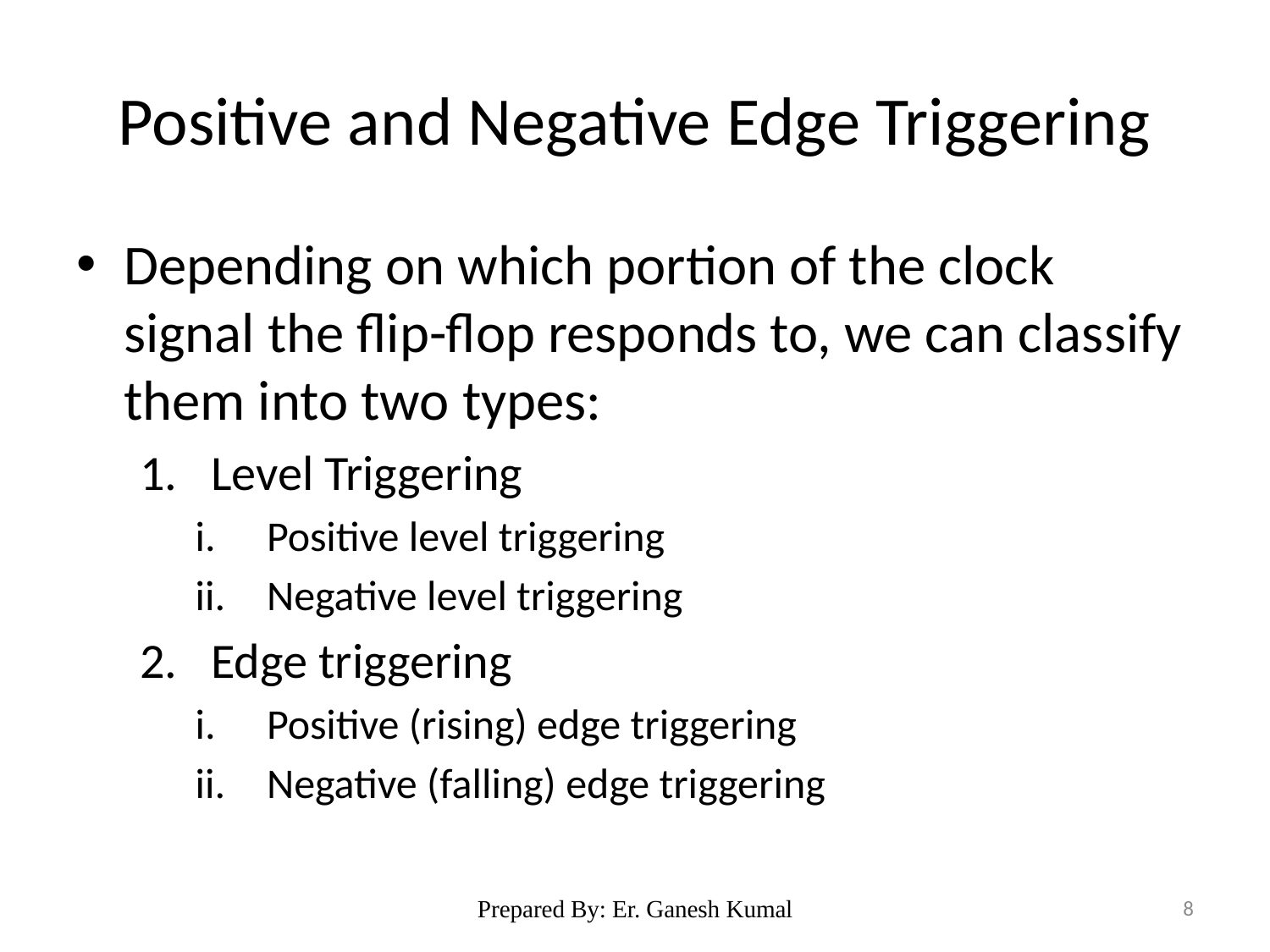

# Positive and Negative Edge Triggering
Depending on which portion of the clock signal the flip-flop responds to, we can classify them into two types:
Level Triggering
Positive level triggering
Negative level triggering
Edge triggering
Positive (rising) edge triggering
Negative (falling) edge triggering

Prepared By: Er. Ganesh Kumal
8